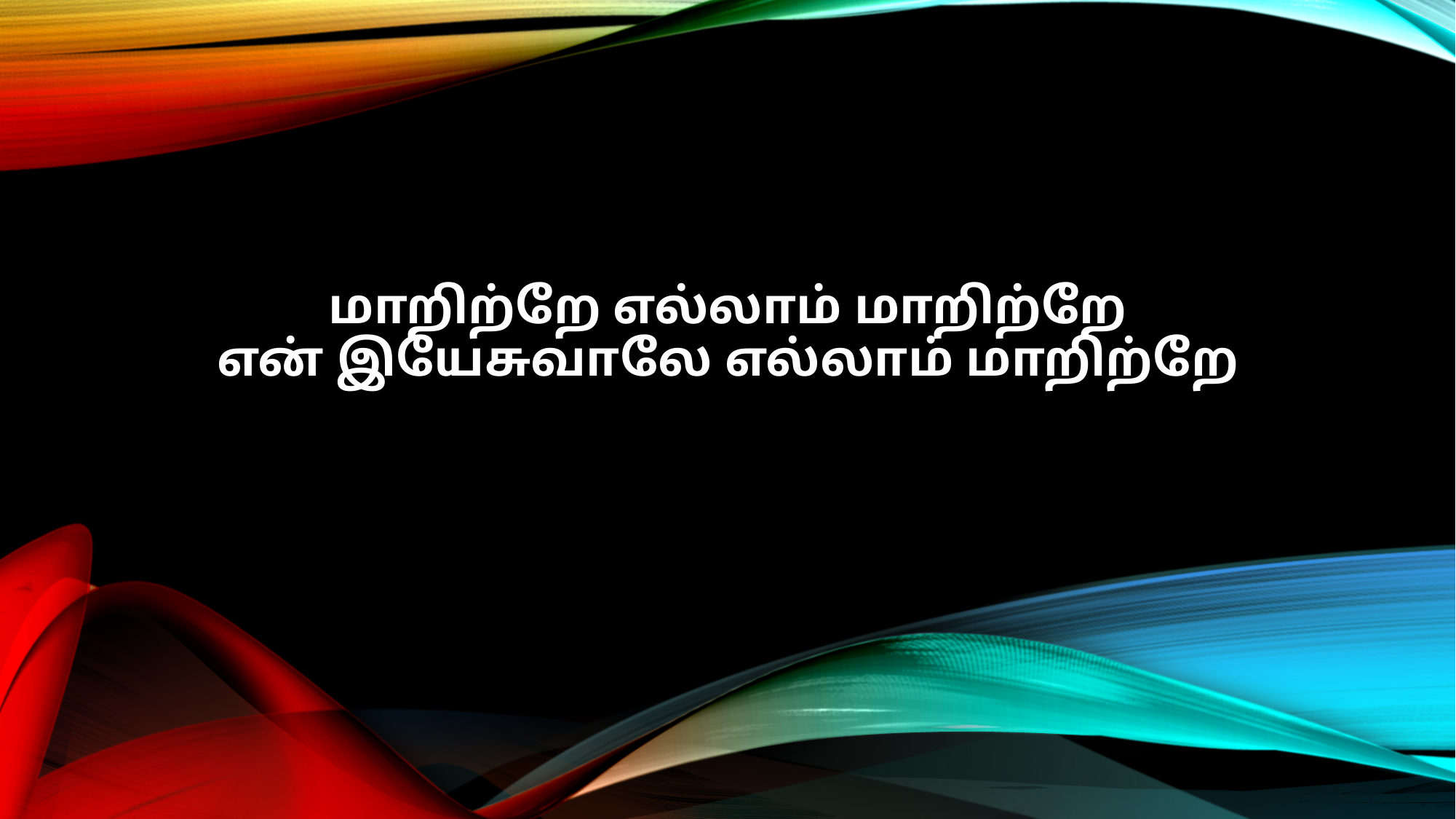

மாறிற்றே எல்லாம் மாறிற்றே
என் இயேசுவாலே எல்லாம் மாறிற்றே